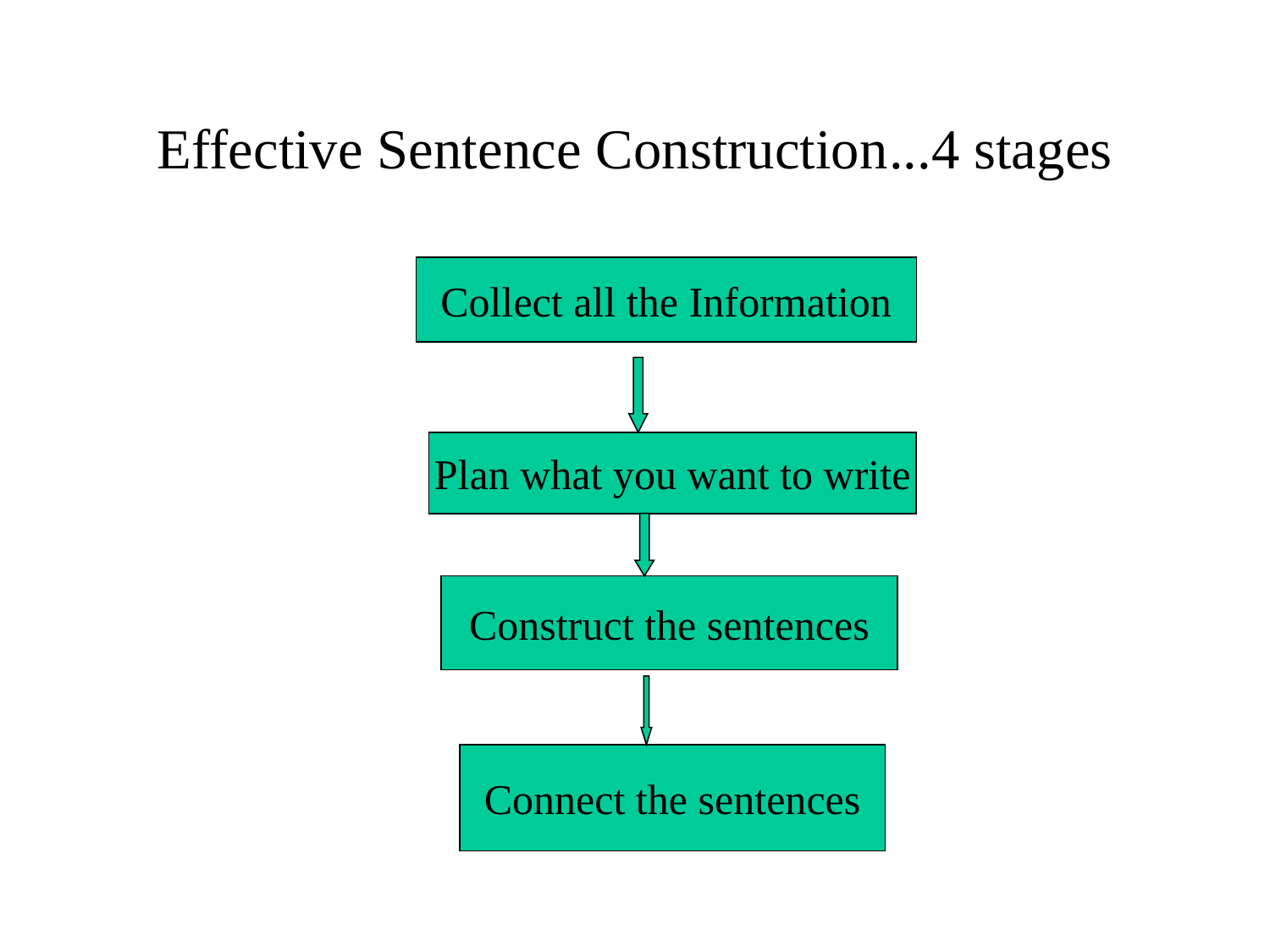

# Effective Sentence Construction...4 stages

Collect all the Information

Plan what you want to write

Construct the sentences

Connect the sentences